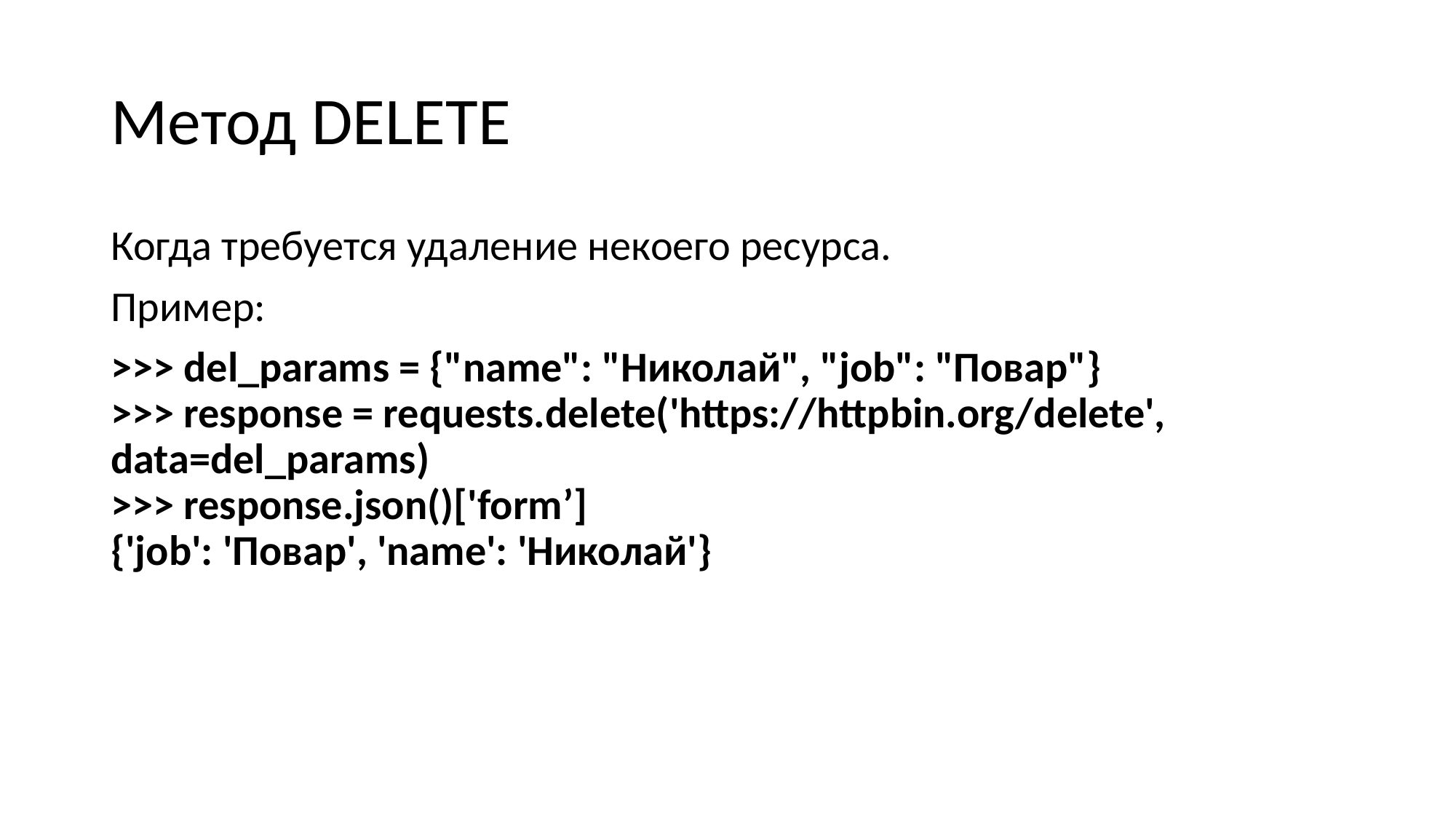

# Метод DELETE
Когда требуется удаление некоего ресурса.
Пример:
>>> del_params = {"name": "Николай", "job": "Повар"}
>>> response = requests.delete('https://httpbin.org/delete', data=del_params)
>>> response.json()['form’]
{'job': 'Повар', 'name': 'Николай'}